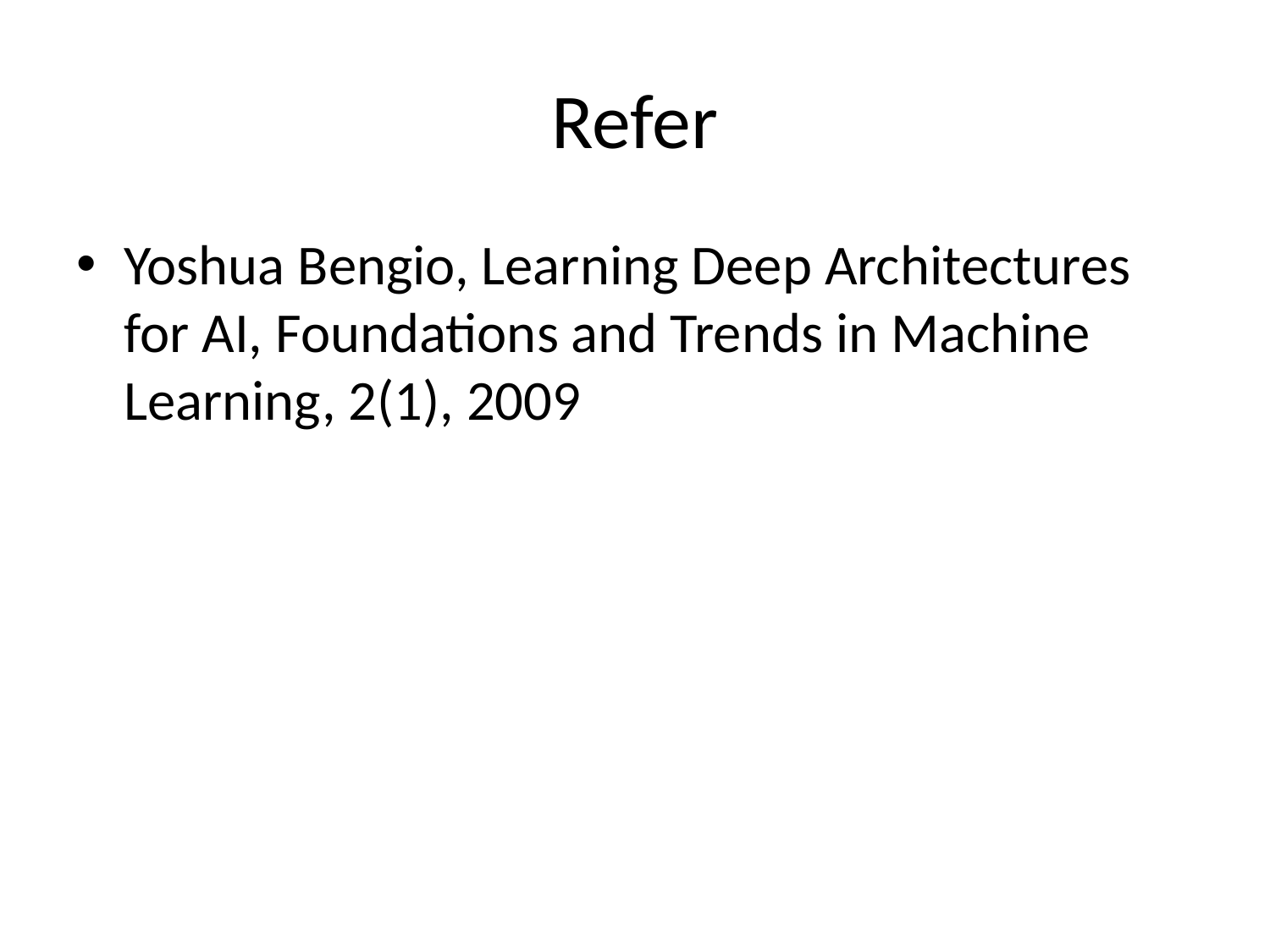

# Refer
Yoshua Bengio, Learning Deep Architectures for AI, Foundations and Trends in Machine Learning, 2(1), 2009